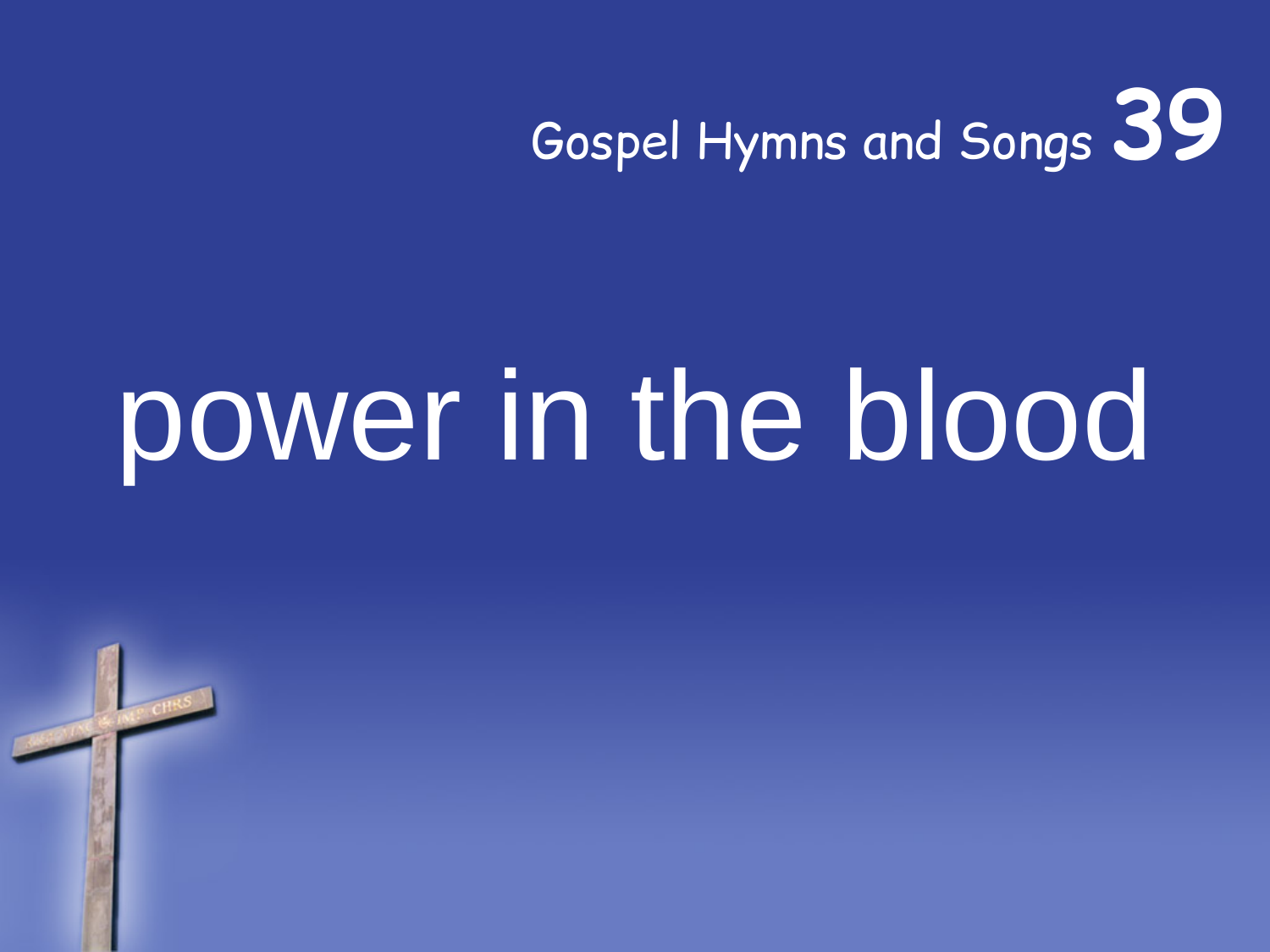

# Gospel Hymns and Songs 39

power in the blood